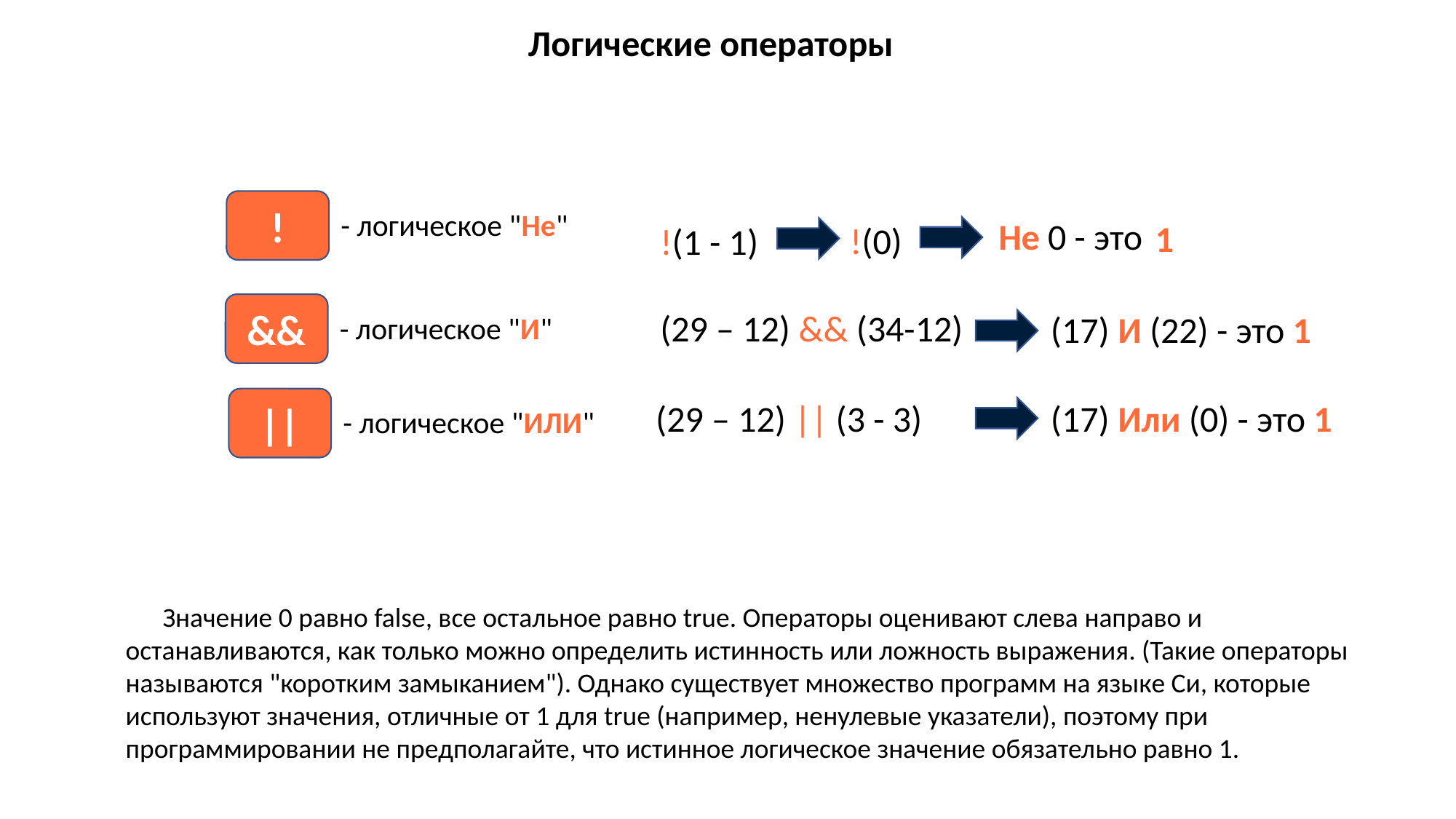

Логические операторы
!
- логическое "Не"
Не 0 - это
1
!(0)
!(1 - 1)

&&
- логическое "И"
(29 – 12) && (34-12)
(17) И (22) - это 1

||
- логическое "ИЛИ"
(17) Или (0) - это 1
(29 – 12) || (3 - 3)

      Значение 0 равно false, все остальное равно true. Операторы оценивают слева направо и останавливаются, как только можно определить истинность или ложность выражения. (Такие операторы называются "коротким замыканием"). Однако существует множество программ на языке Си, которые используют значения, отличные от 1 для true (например, ненулевые указатели), поэтому при программировании не предполагайте, что истинное логическое значение обязательно равно 1.